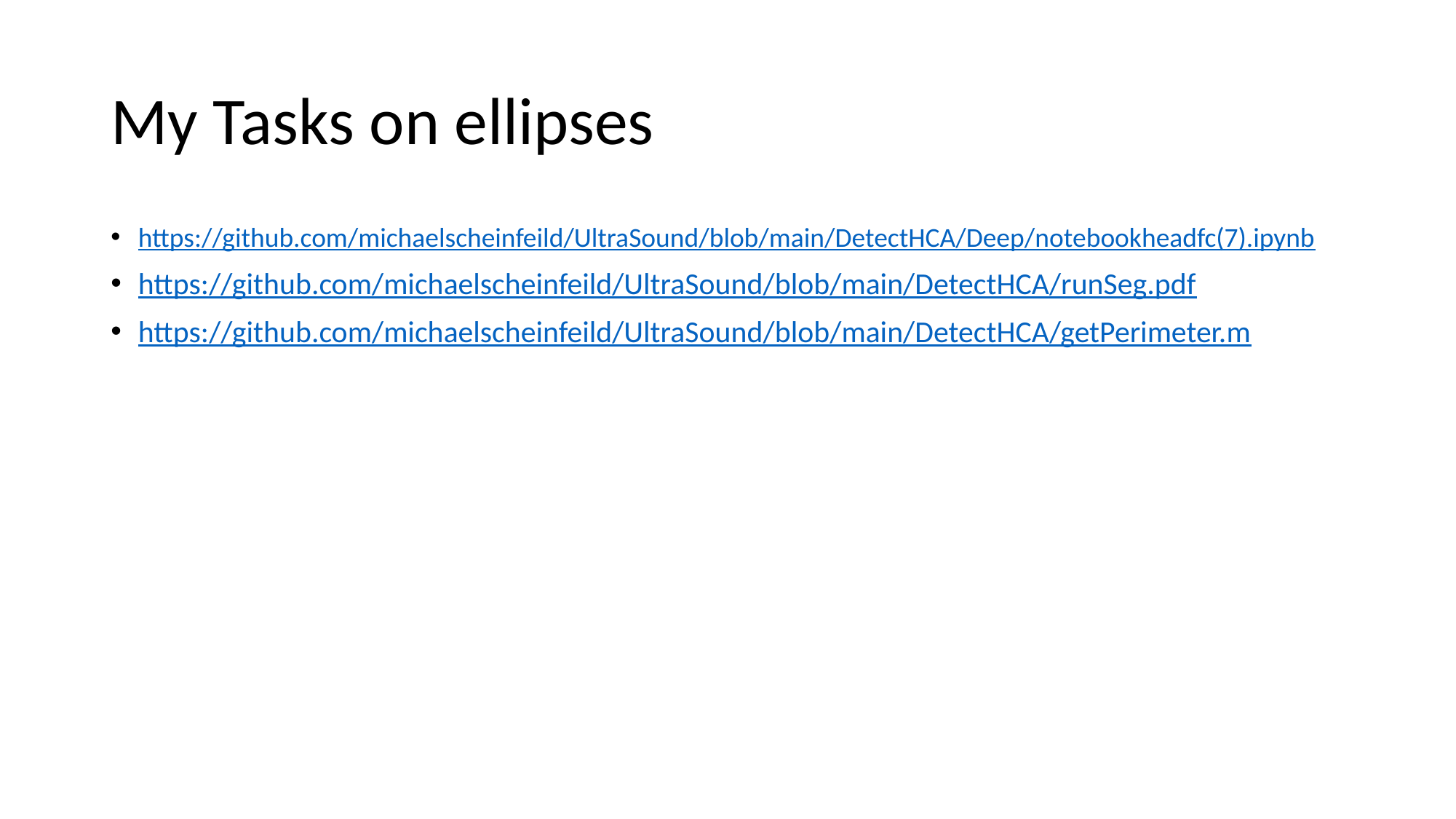

# My Tasks on ellipses
https://github.com/michaelscheinfeild/UltraSound/blob/main/DetectHCA/Deep/notebookheadfc(7).ipynb
https://github.com/michaelscheinfeild/UltraSound/blob/main/DetectHCA/runSeg.pdf
https://github.com/michaelscheinfeild/UltraSound/blob/main/DetectHCA/getPerimeter.m